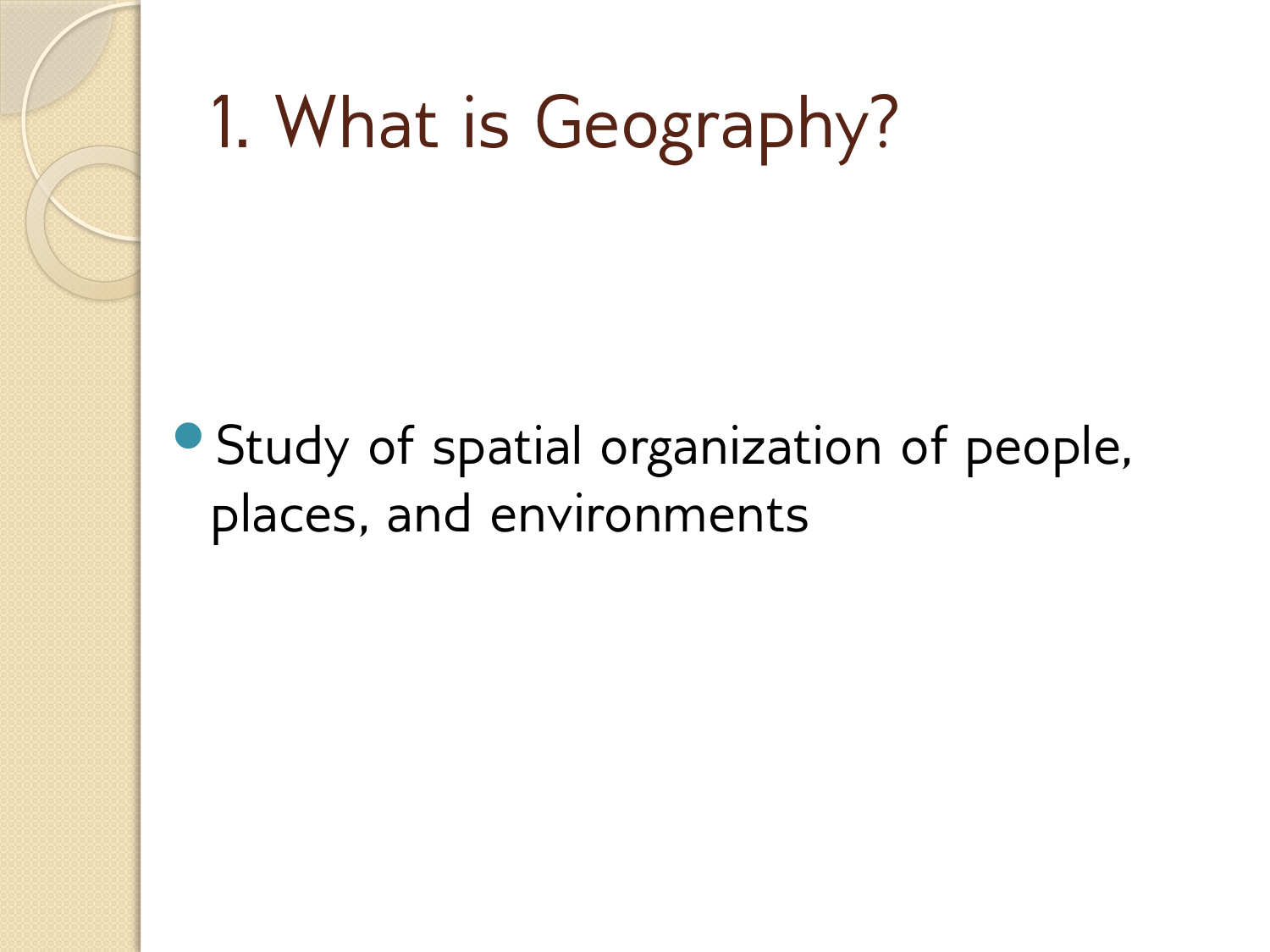

# 1. What is Geography?

Study of spatial organization of people, places, and environments